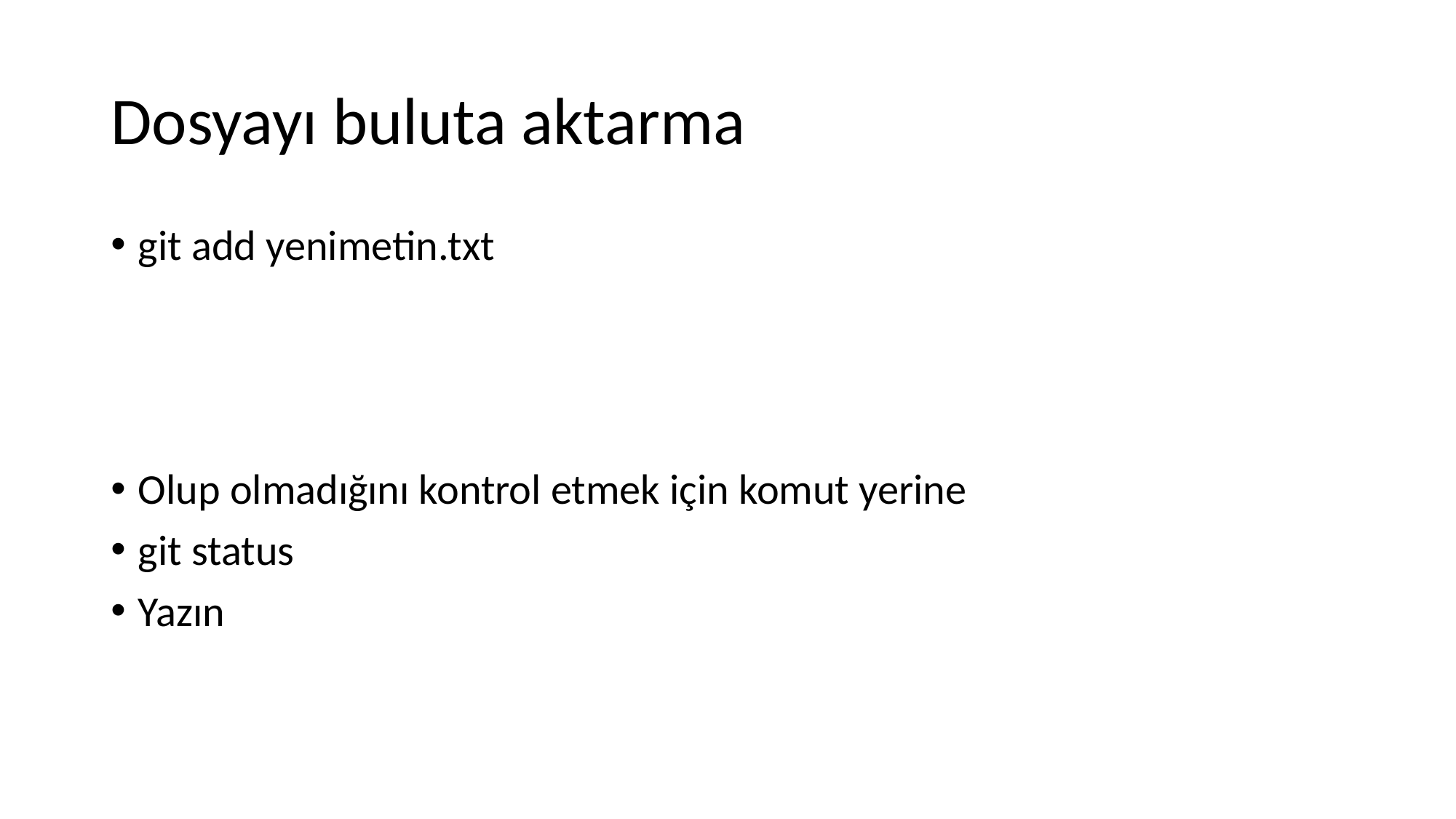

# Dosyayı buluta aktarma
git add yenimetin.txt

Olup olmadığını kontrol etmek için komut yerine
git status
Yazın